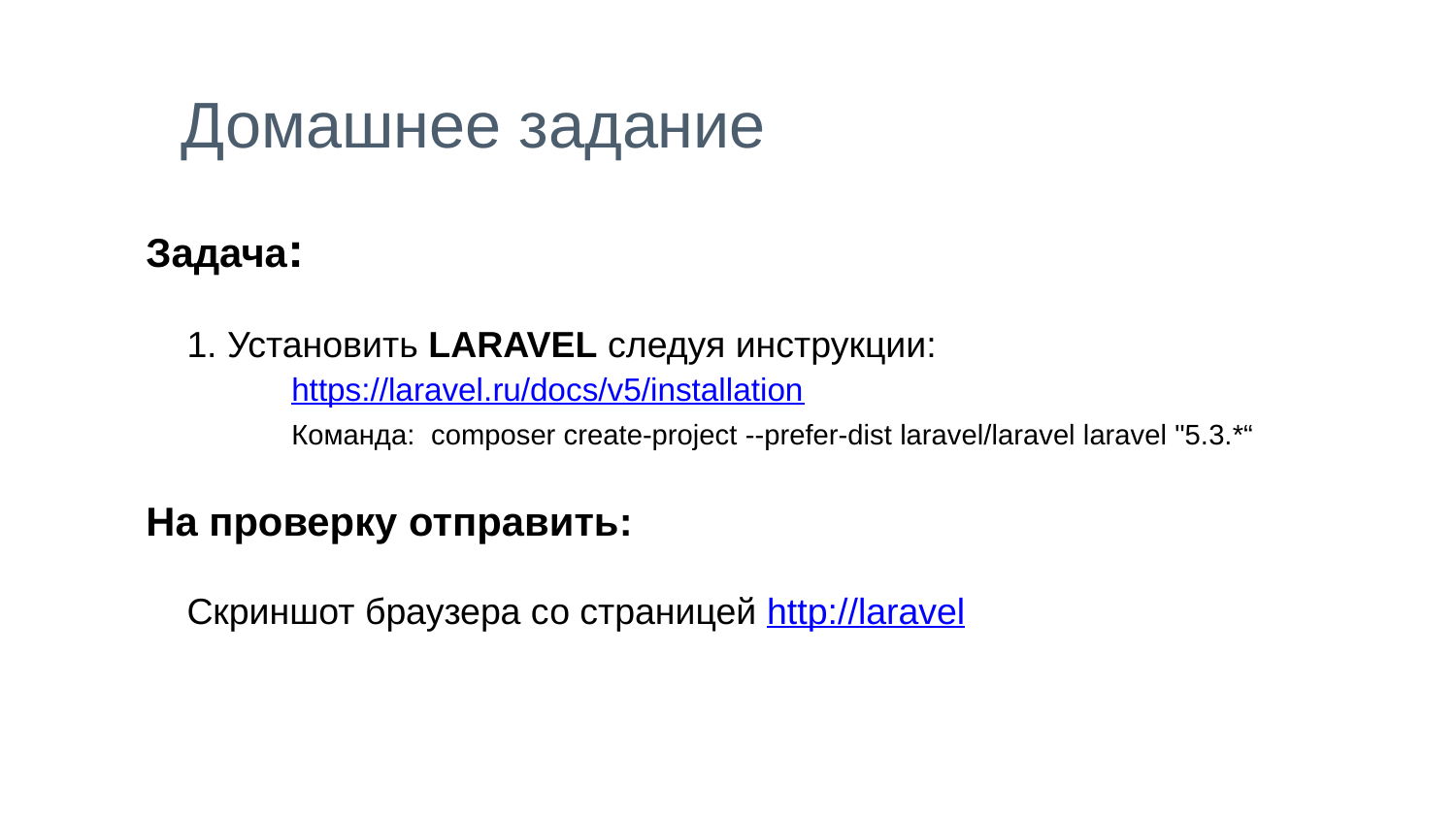

Домашнее задание
Задача:

    1. Установить LARAVEL следуя инструкции:
	https://laravel.ru/docs/v5/installation
	Команда:  composer create-project --prefer-dist laravel/laravel laravel "5.3.*“

На проверку отправить:

    Скриншот браузера со страницей http://laravel